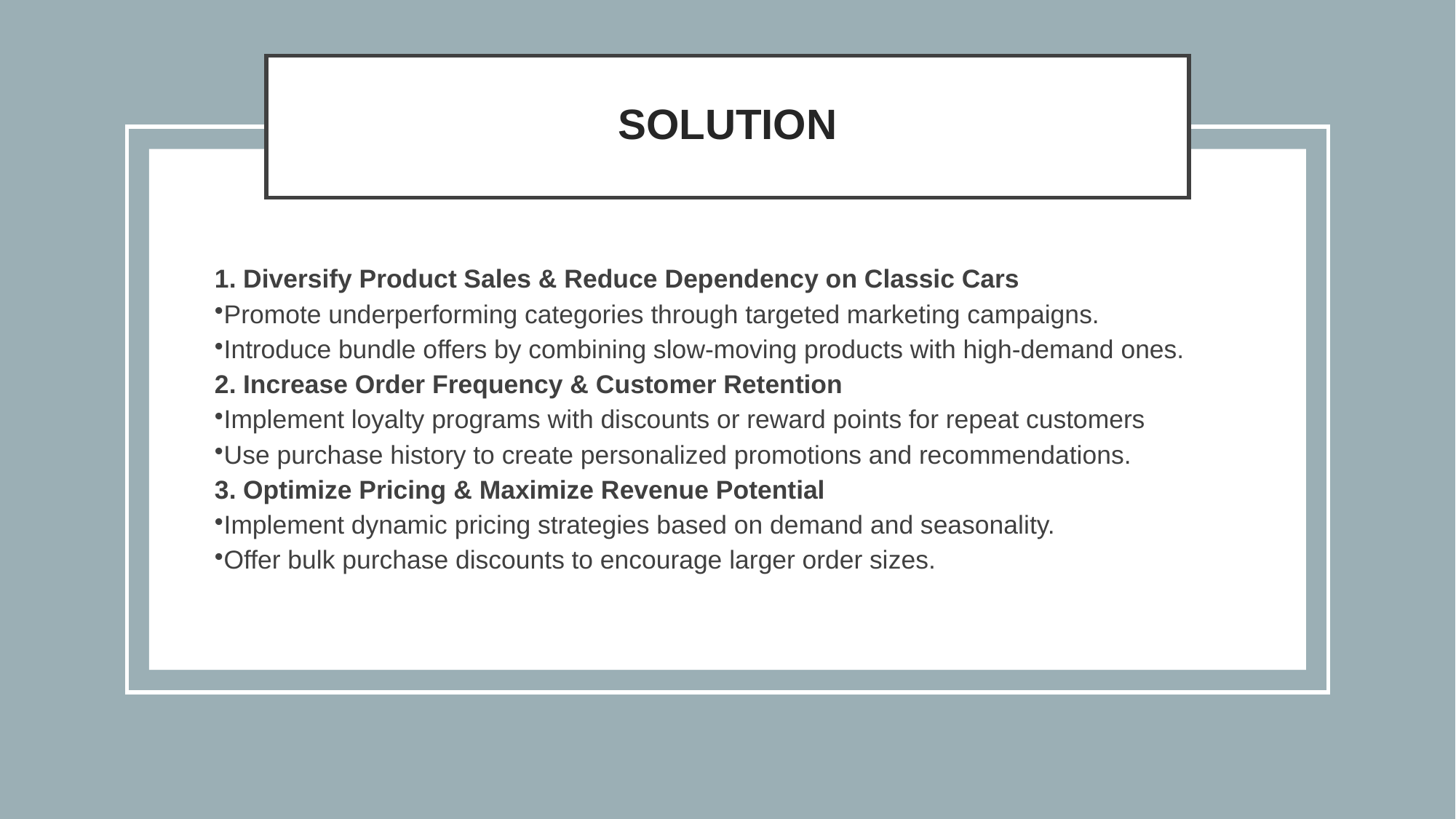

# SOLUTION

1. Diversify Product Sales & Reduce Dependency on Classic Cars
Promote underperforming categories through targeted marketing campaigns.
Introduce bundle offers by combining slow-moving products with high-demand ones.
2. Increase Order Frequency & Customer Retention
Implement loyalty programs with discounts or reward points for repeat customers
Use purchase history to create personalized promotions and recommendations.
3. Optimize Pricing & Maximize Revenue Potential
Implement dynamic pricing strategies based on demand and seasonality.
Offer bulk purchase discounts to encourage larger order sizes.